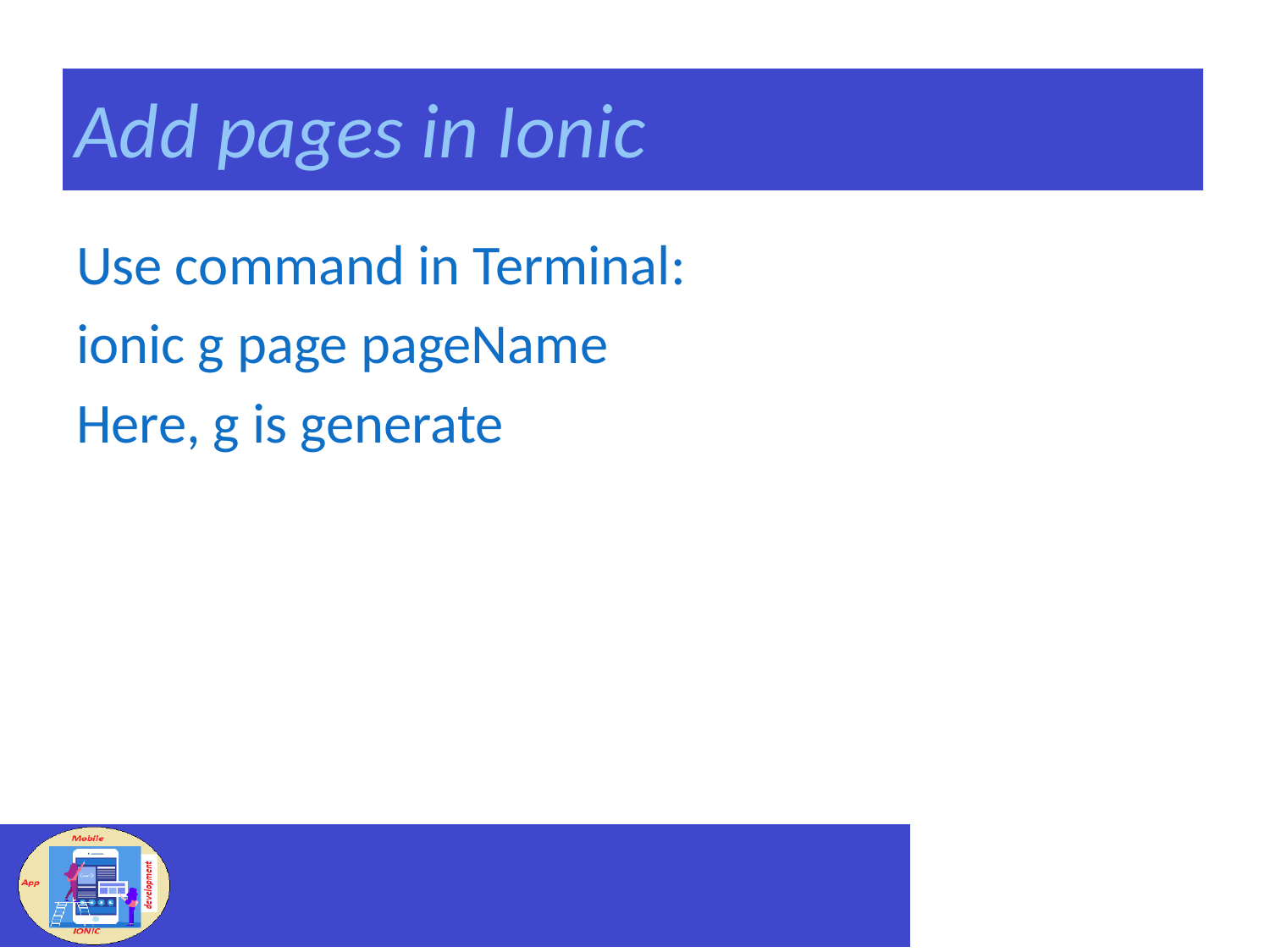

# Add pages in Ionic
Use command in Terminal:
ionic g page pageName
Here, g is generate